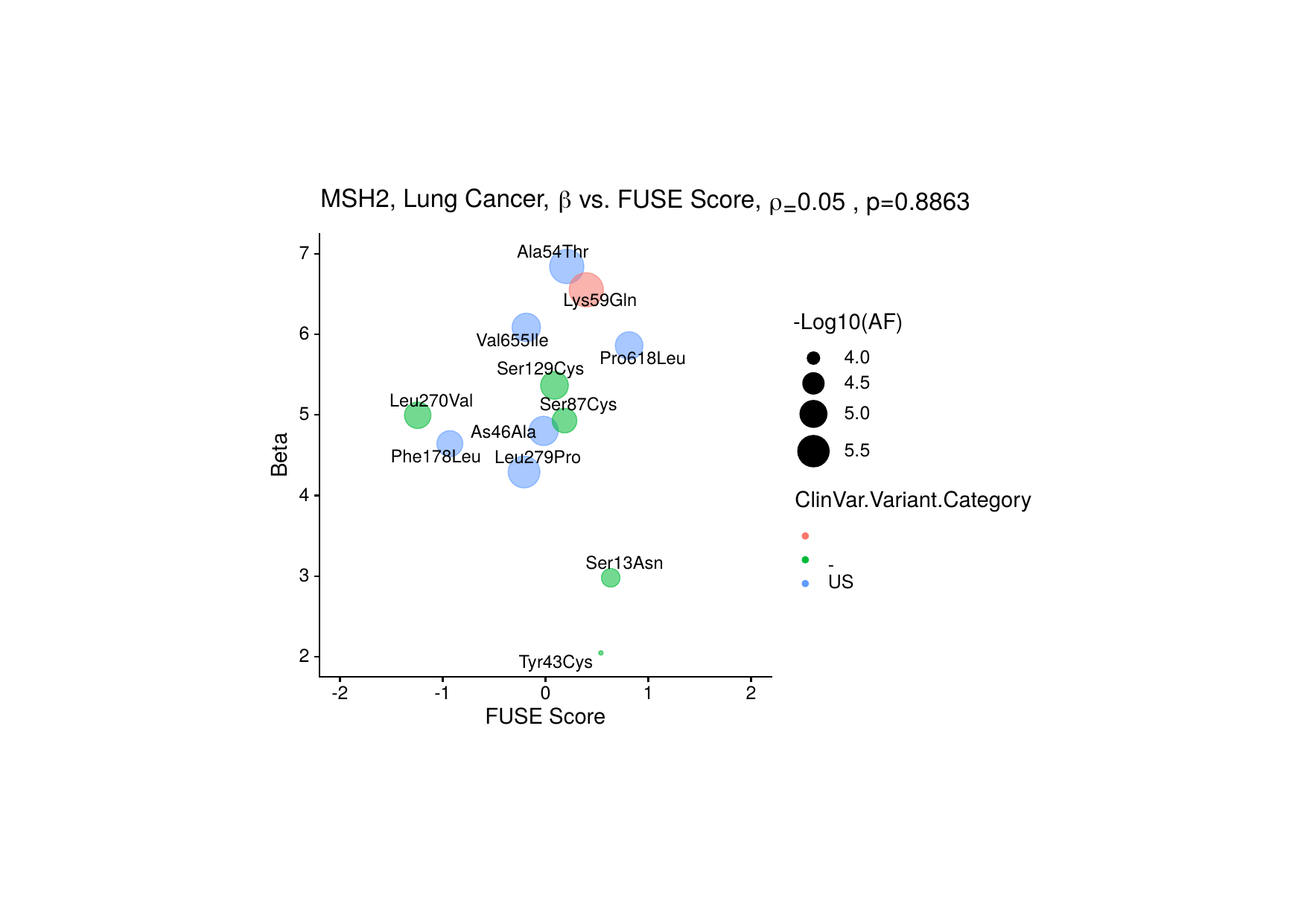

MSH2, Lung Cancer,
β
 vs. FUSE Score,
 , p=
0.8863
0.05
ρ
=

Ala54Thr
7

Lys59Gln
-Log10(AF)

6

Val655Ile
4.0

Pro618Leu
Ser129Cys

4.5
Leu270Val
Ser87Cys

5.0

5

As46Ala

5.5
Beta
Phe178Leu
Leu279Pro

4
ClinVar.Variant.Category

Ser13Asn
-

3
US

2

Tyr43Cys

0
-2
2
-1
1
FUSE Score